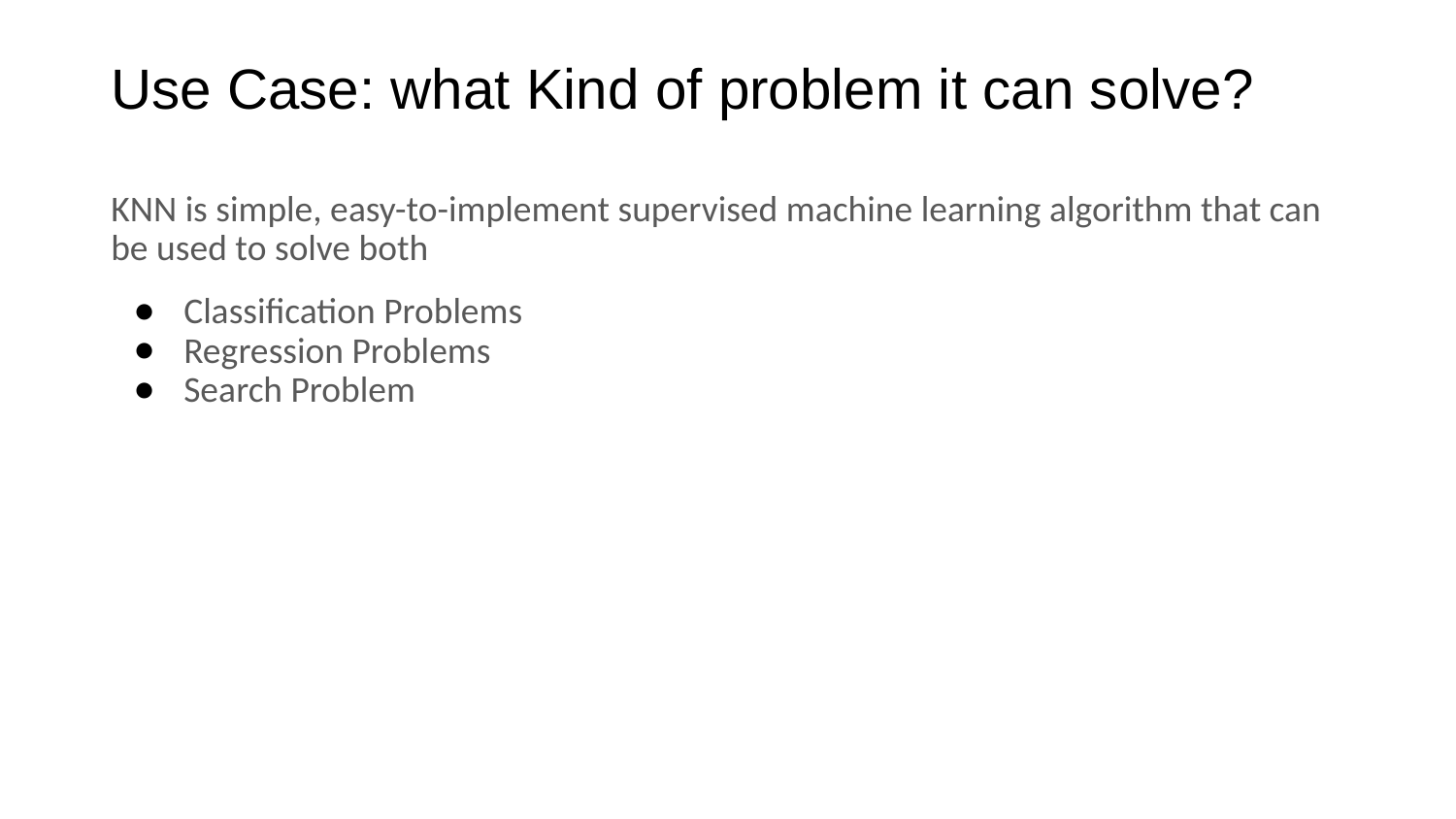

# Use Case: what Kind of problem it can solve?
KNN is simple, easy-to-implement supervised machine learning algorithm that can be used to solve both
Classification Problems
Regression Problems
Search Problem